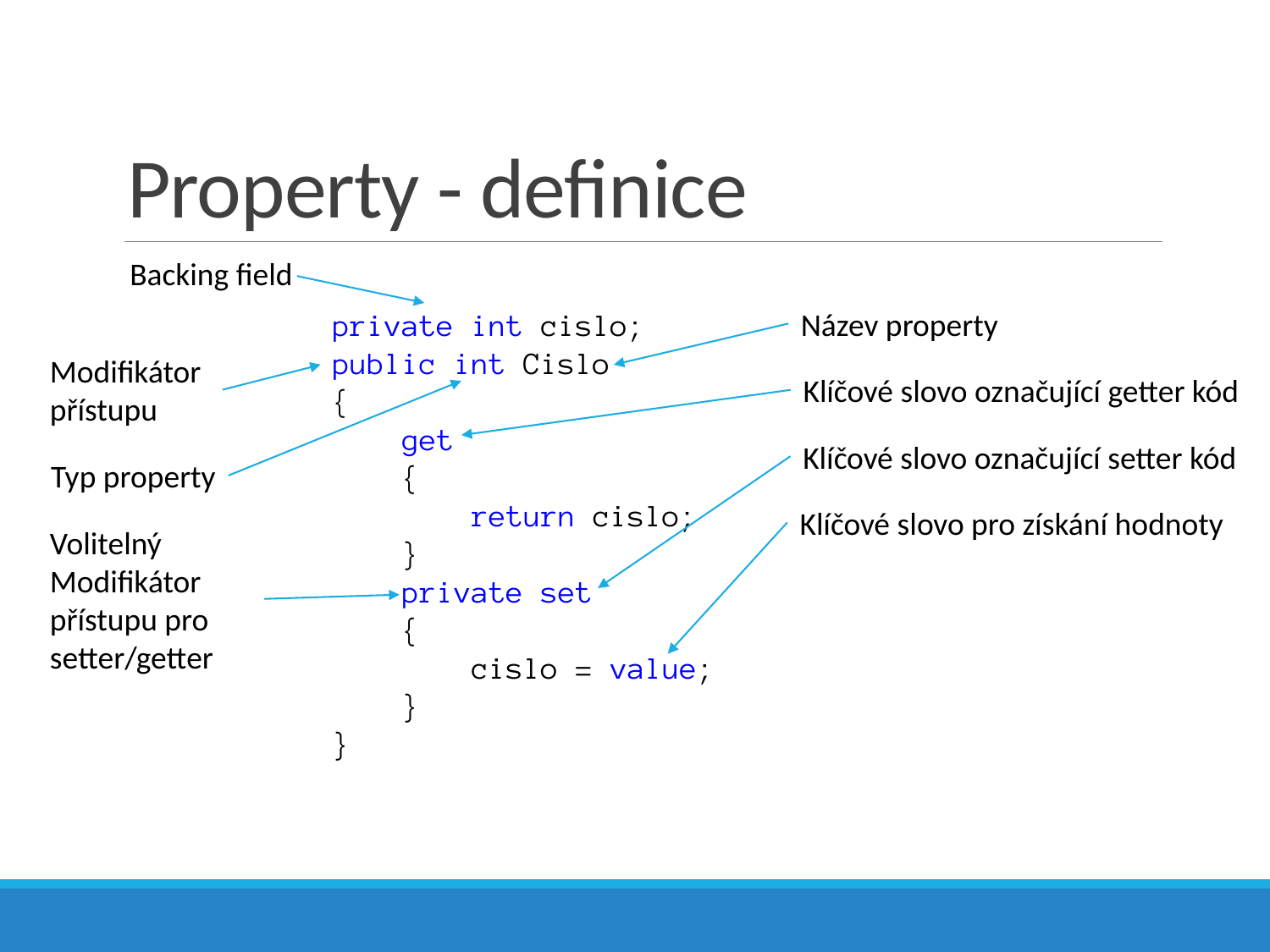

# Property - definice
Backing field

private int cislo;
public int Cislo
{
    get
    {
        return cislo;
    }
    private set
    {
        cislo = value;
    }
}
Název property
Modifikátor přístupu
Klíčové slovo označující getter kód
Klíčové slovo označující setter kód
Typ property
Klíčové slovo pro získání hodnoty
Volitelný Modifikátor přístupu pro setter/getter